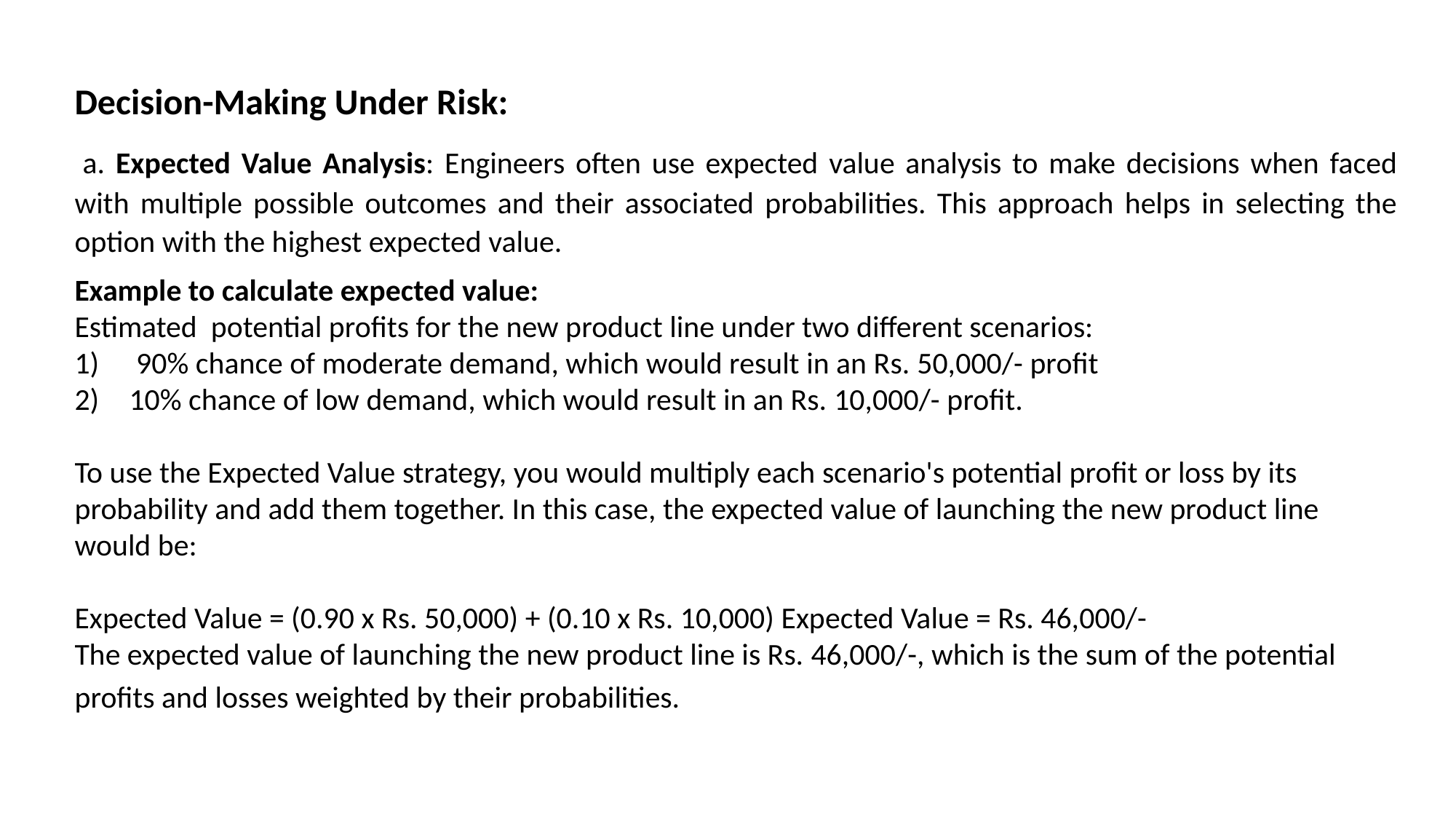

Decision-Making Under Risk:
 a. Expected Value Analysis: Engineers often use expected value analysis to make decisions when faced with multiple possible outcomes and their associated probabilities. This approach helps in selecting the option with the highest expected value.
Example to calculate expected value:
Estimated  potential profits for the new product line under two different scenarios:
 90% chance of moderate demand, which would result in an Rs. 50,000/- profit
10% chance of low demand, which would result in an Rs. 10,000/- profit.

To use the Expected Value strategy, you would multiply each scenario's potential profit or loss by its probability and add them together. In this case, the expected value of launching the new product line would be:

Expected Value = (0.90 x Rs. 50,000) + (0.10 x Rs. 10,000) Expected Value = Rs. 46,000/-
The expected value of launching the new product line is Rs. 46,000/-, which is the sum of the potential profits and losses weighted by their probabilities.